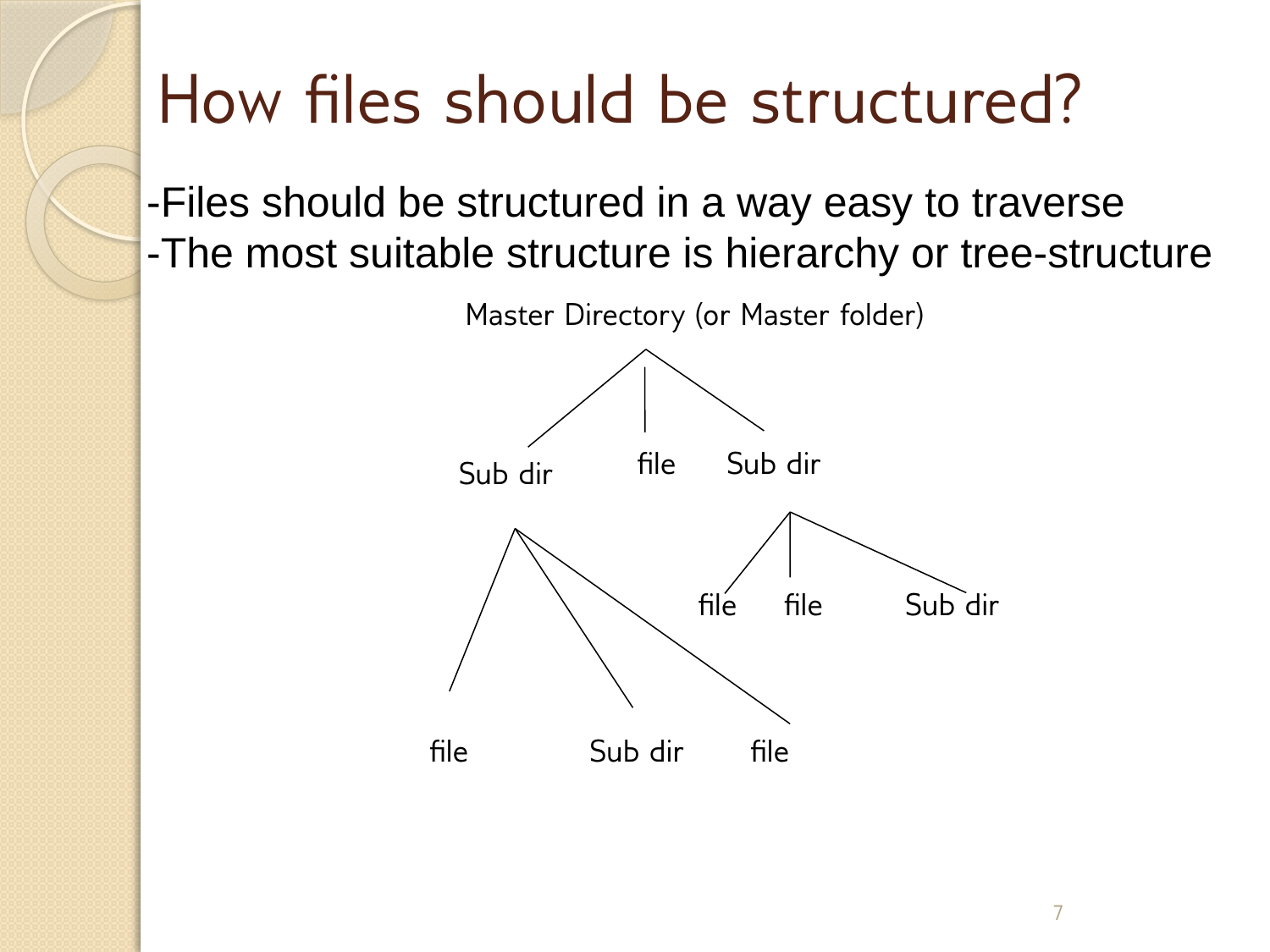

# How files should be structured?
-Files should be structured in a way easy to traverse
-The most suitable structure is hierarchy or tree-structure
        Master Directory (or Master folder)

Sub dir
Sub dir

file
file

Sub dir
file
Sub dir
file

 file
7